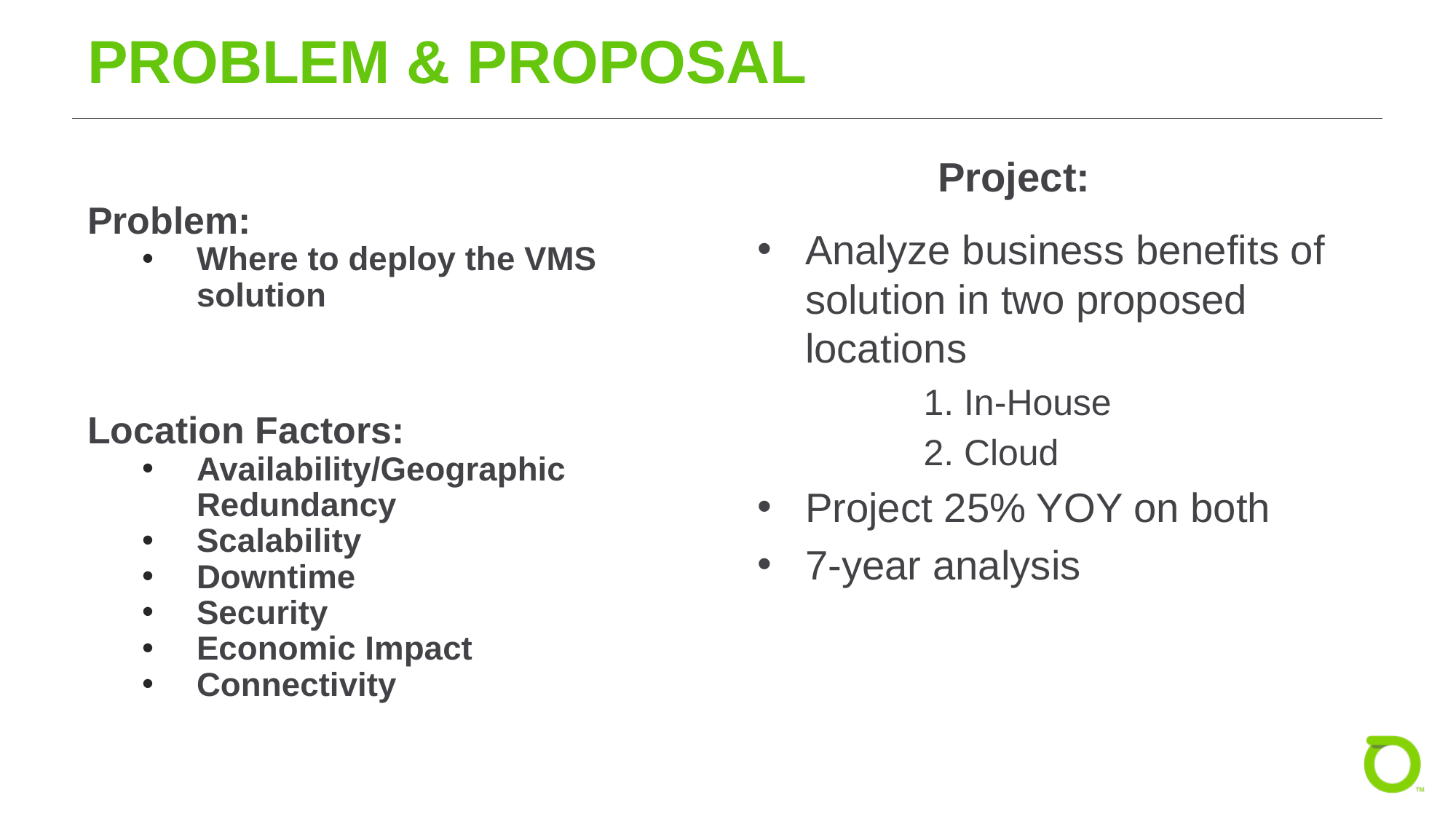

# PROBLEM & PROPOSAL
Project:
Problem:
Where to deploy the VMS solution

Location Factors:
Availability/Geographic Redundancy
Scalability
Downtime
Security
Economic Impact
Connectivity

Analyze business benefits of solution in two proposed locations
	1. In-House
	2. Cloud
Project 25% YOY on both
7-year analysis